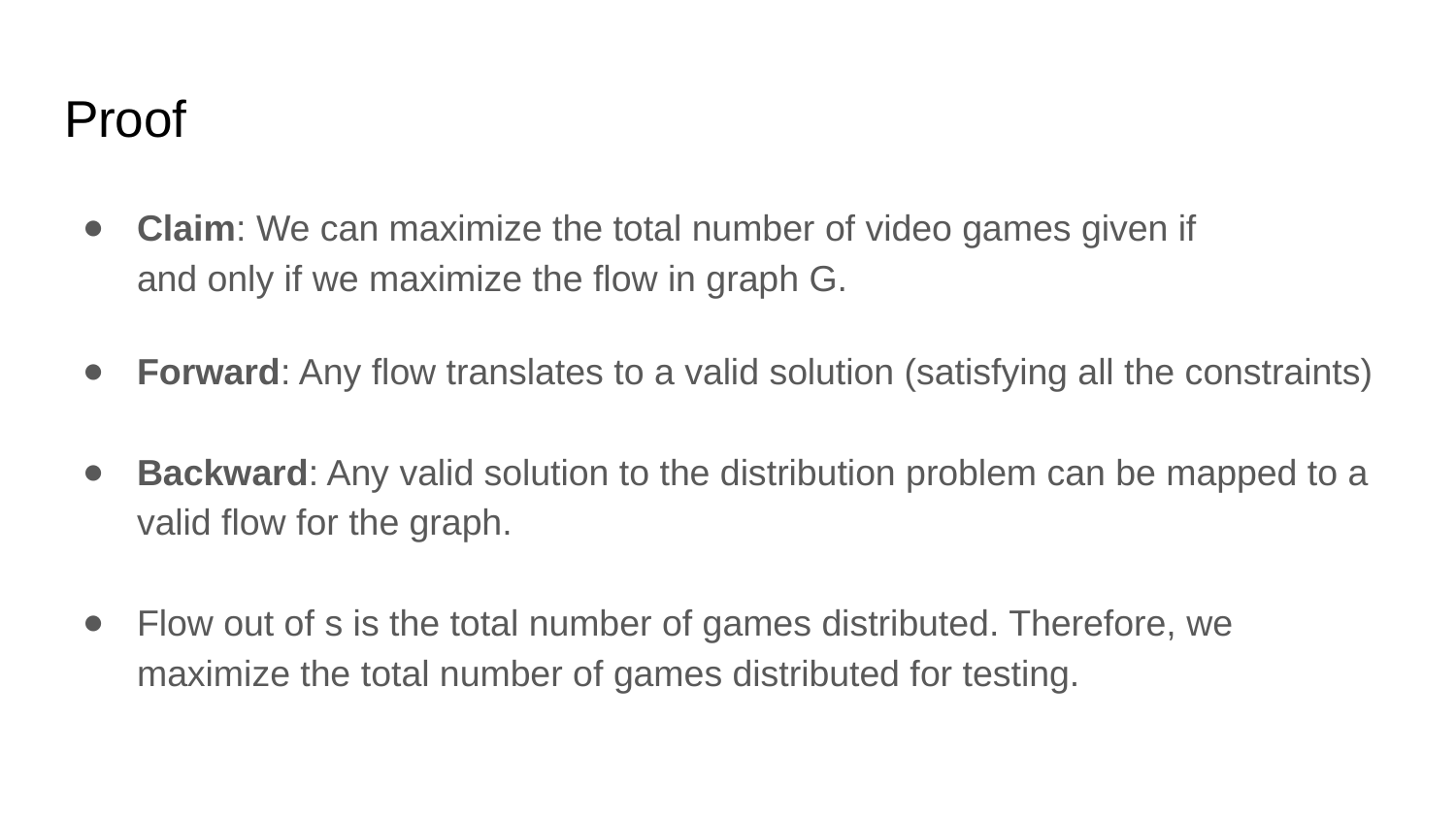

# Proof
Claim: We can maximize the total number of video games given if
and only if we maximize the flow in graph G.
Forward: Any flow translates to a valid solution (satisfying all the constraints)
Backward: Any valid solution to the distribution problem can be mapped to a valid flow for the graph.
Flow out of s is the total number of games distributed. Therefore, we maximize the total number of games distributed for testing.